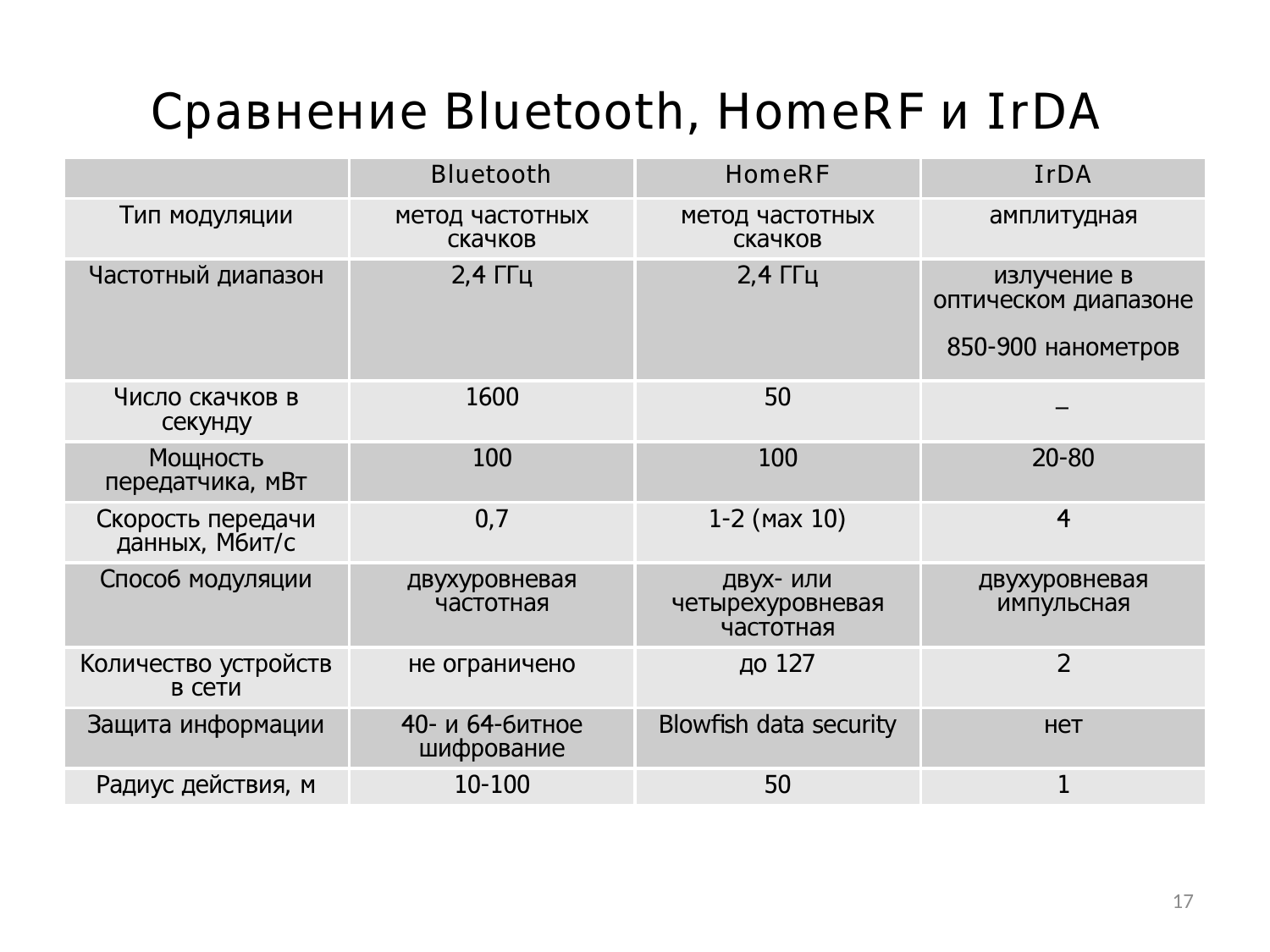

# Сравнение Bluetooth, HomeRF и IrDA
|  | Bluetooth | HomeRF | IrDA |
| --- | --- | --- | --- |
| Тип модуляции | метод частотных скачков | метод частотных скачков | амплитудная |
| Частотный диапазон | 2,4 ГГц | 2,4 ГГц | излучение в оптическом диапазоне 850-900 нанометров |
| Число скачков в секунду | 1600 | 50 | \_ |
| Мощность передатчика, мВт | 100 | 100 | 20-80 |
| Скорость передачи данных, Мбит/с | 0,7 | 1-2 (мах 10) | 4 |
| Способ модуляции | двухуровневая частотная | двух- или четырехуровневая частотная | двухуровневая импульсная |
| Количество устройств в сети | не ограничено | до 127 | 2 |
| Защита информации | 40- и 64-битное шифрование | Blowfish data security | нет |
| Радиус действия, м | 10-100 | 50 | 1 |
17